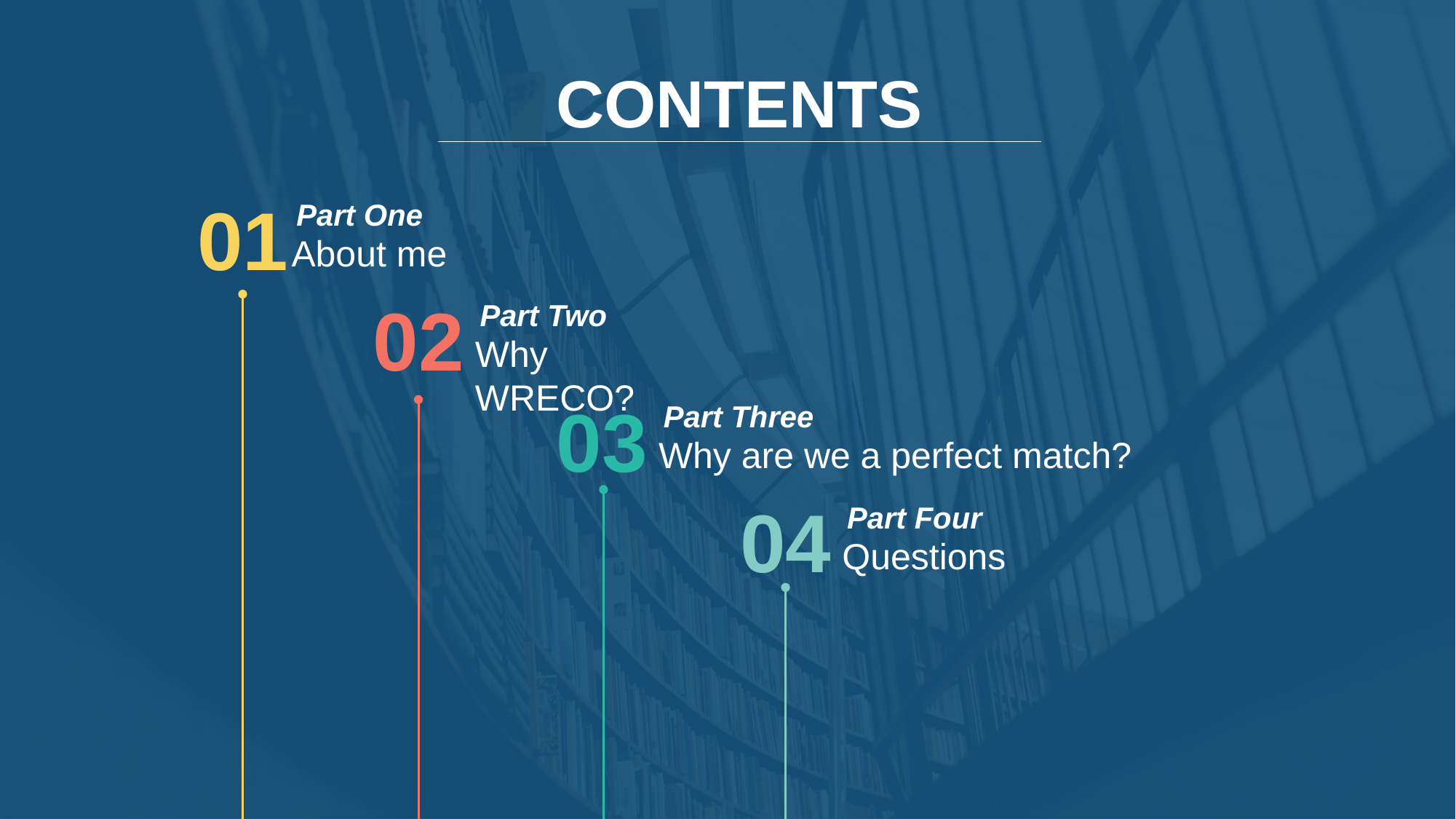

CONTENTS
01
Part One
About me
02
Part Two
Why WRECO?
03
Part Three
Why are we a perfect match?
04
Part Four
Questions